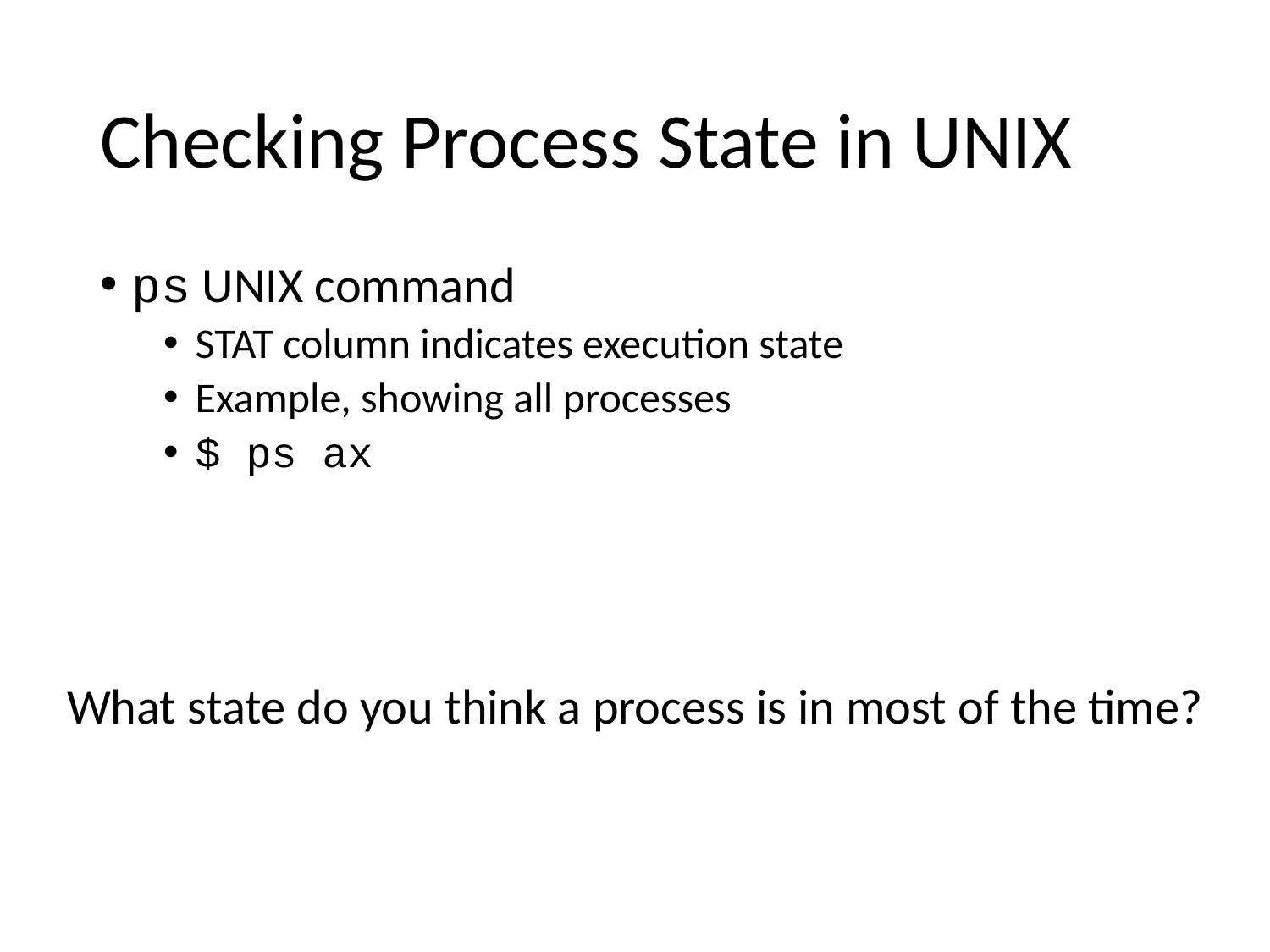

# Checking Process State in UNIX
ps UNIX command
STAT column indicates execution state
Example, showing all processes
$ ps ax
What state do you think a process is in most of the time?